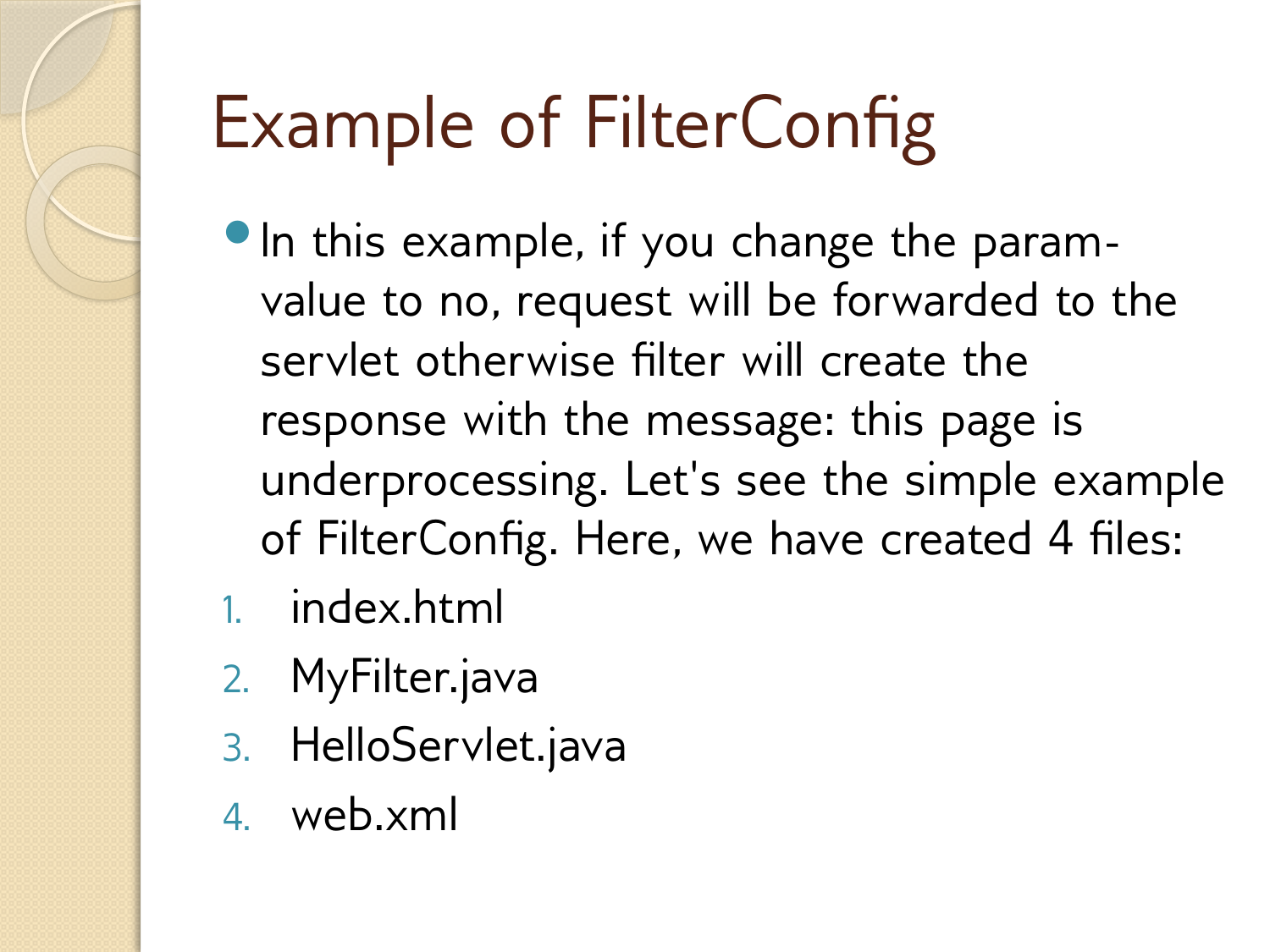

# Example of FilterConfig
In this example, if you change the param-value to no, request will be forwarded to the servlet otherwise filter will create the response with the message: this page is underprocessing. Let's see the simple example of FilterConfig. Here, we have created 4 files:
index.html
MyFilter.java
HelloServlet.java
web.xml